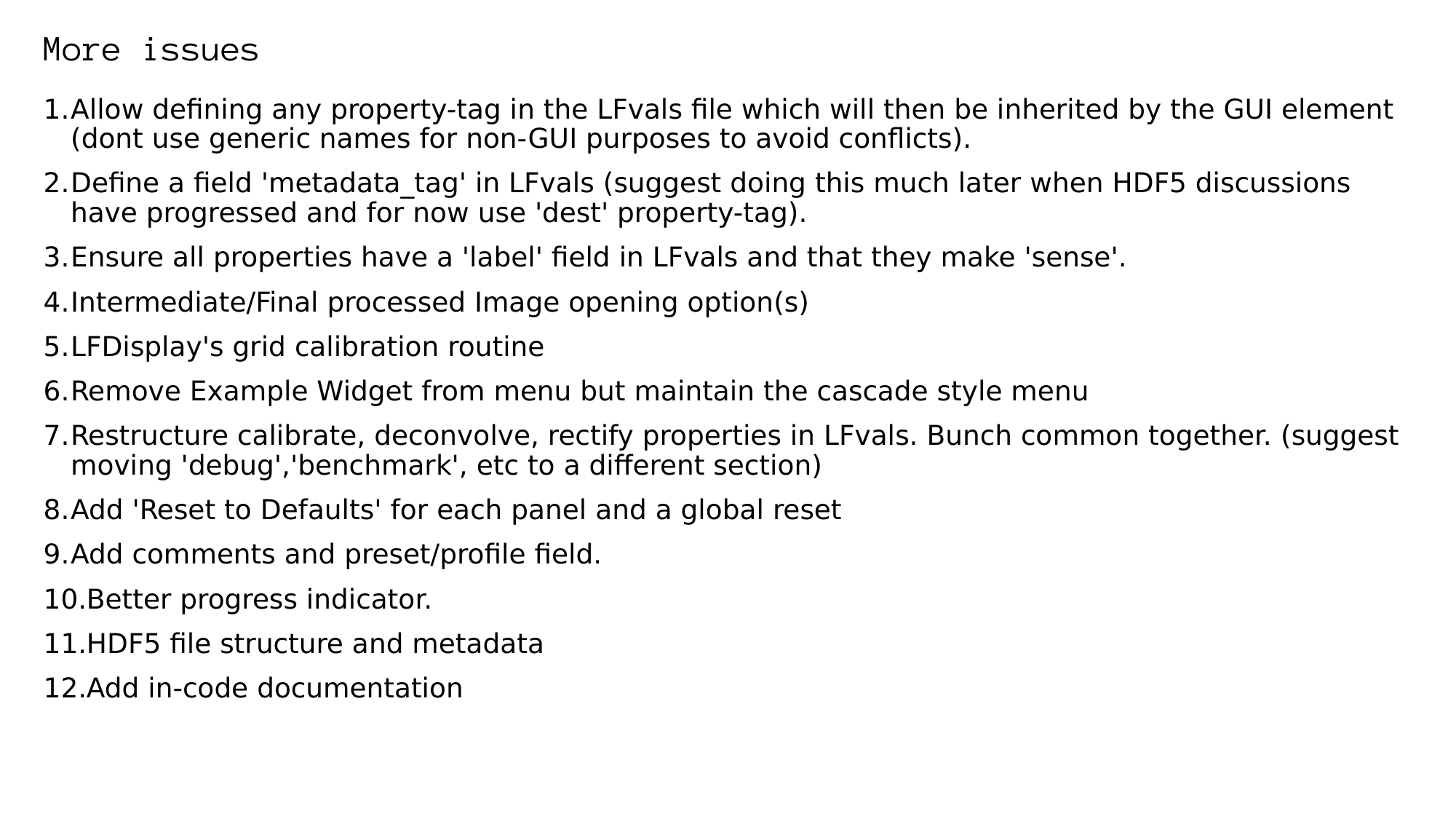

# More issues
Allow defining any property-tag in the LFvals file which will then be inherited by the GUI element (dont use generic names for non-GUI purposes to avoid conflicts).
Define a field 'metadata_tag' in LFvals (suggest doing this much later when HDF5 discussions have progressed and for now use 'dest' property-tag).
Ensure all properties have a 'label' field in LFvals and that they make 'sense'.
Intermediate/Final processed Image opening option(s)
LFDisplay's grid calibration routine
Remove Example Widget from menu but maintain the cascade style menu
Restructure calibrate, deconvolve, rectify properties in LFvals. Bunch common together. (suggest moving 'debug','benchmark', etc to a different section)
Add 'Reset to Defaults' for each panel and a global reset
Add comments and preset/profile field.
Better progress indicator.
HDF5 file structure and metadata
Add in-code documentation